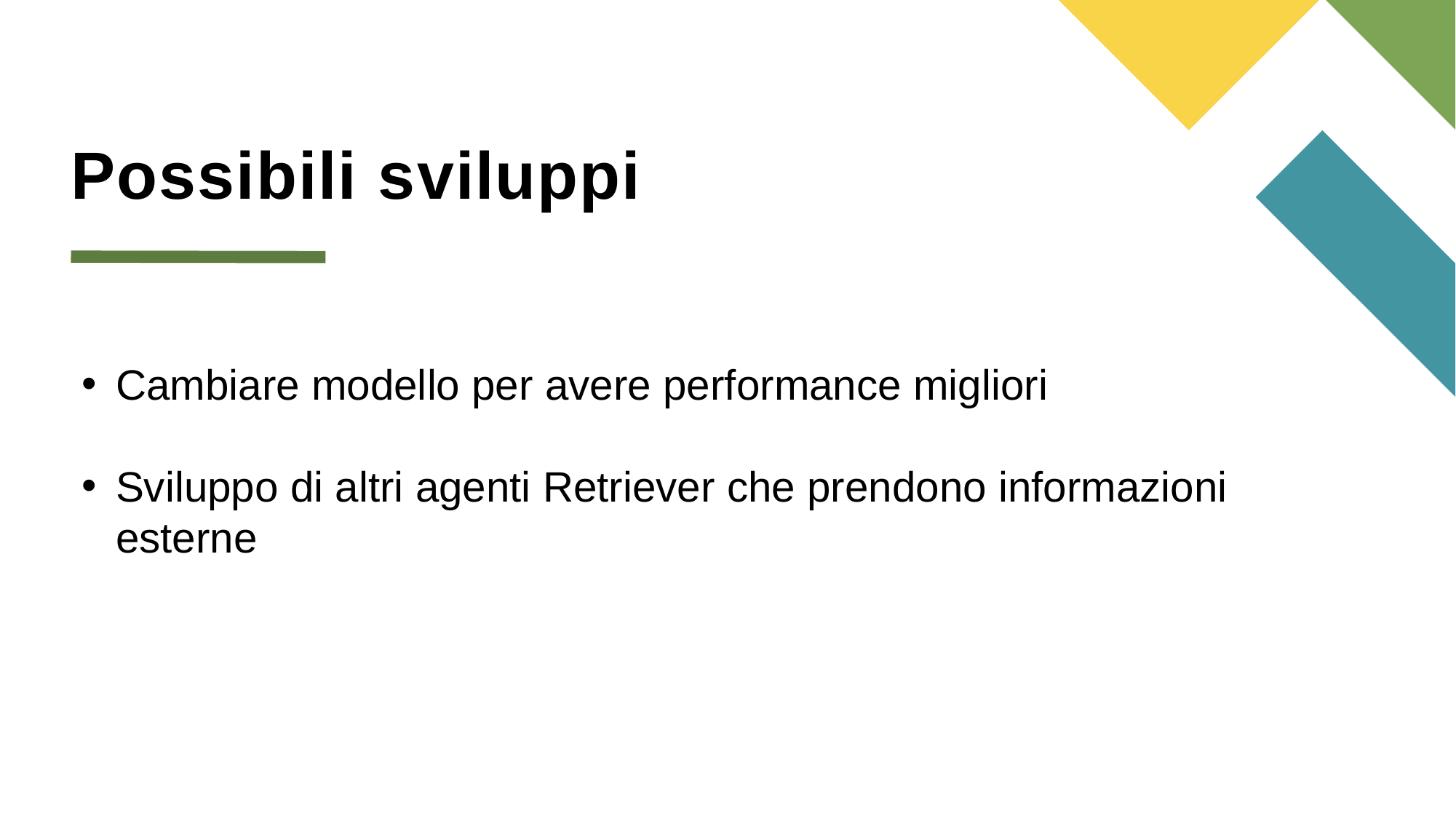

# Possibili sviluppi
Cambiare modello per avere performance migliori

Sviluppo di altri agenti Retriever che prendono informazioni esterne